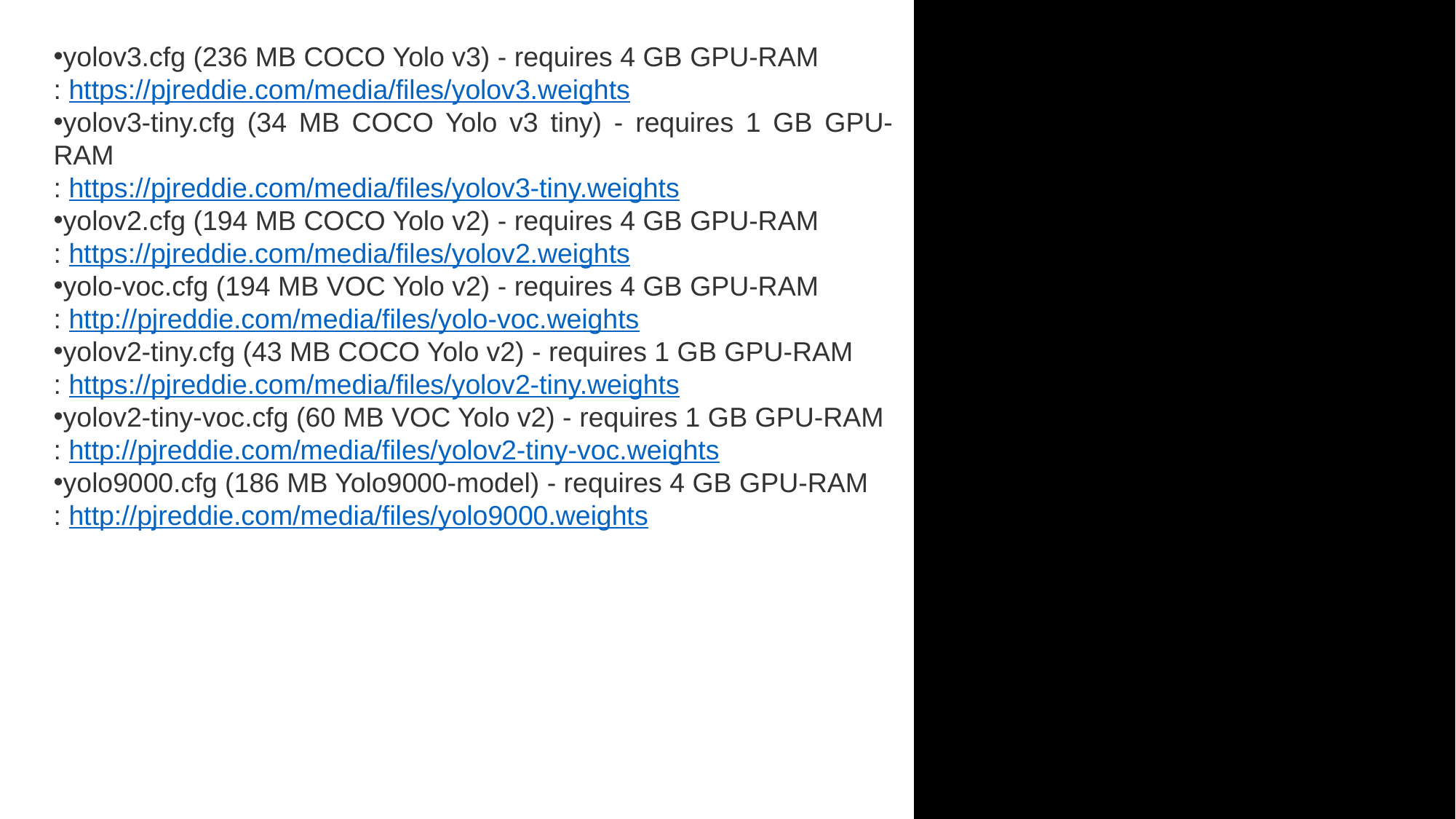

yolov3.cfg (236 MB COCO Yolo v3) - requires 4 GB GPU-RAM
: https://pjreddie.com/media/files/yolov3.weights
yolov3-tiny.cfg (34 MB COCO Yolo v3 tiny) - requires 1 GB GPU-RAM
: https://pjreddie.com/media/files/yolov3-tiny.weights
yolov2.cfg (194 MB COCO Yolo v2) - requires 4 GB GPU-RAM
: https://pjreddie.com/media/files/yolov2.weights
yolo-voc.cfg (194 MB VOC Yolo v2) - requires 4 GB GPU-RAM
: http://pjreddie.com/media/files/yolo-voc.weights
yolov2-tiny.cfg (43 MB COCO Yolo v2) - requires 1 GB GPU-RAM
: https://pjreddie.com/media/files/yolov2-tiny.weights
yolov2-tiny-voc.cfg (60 MB VOC Yolo v2) - requires 1 GB GPU-RAM
: http://pjreddie.com/media/files/yolov2-tiny-voc.weights
yolo9000.cfg (186 MB Yolo9000-model) - requires 4 GB GPU-RAM
: http://pjreddie.com/media/files/yolo9000.weights